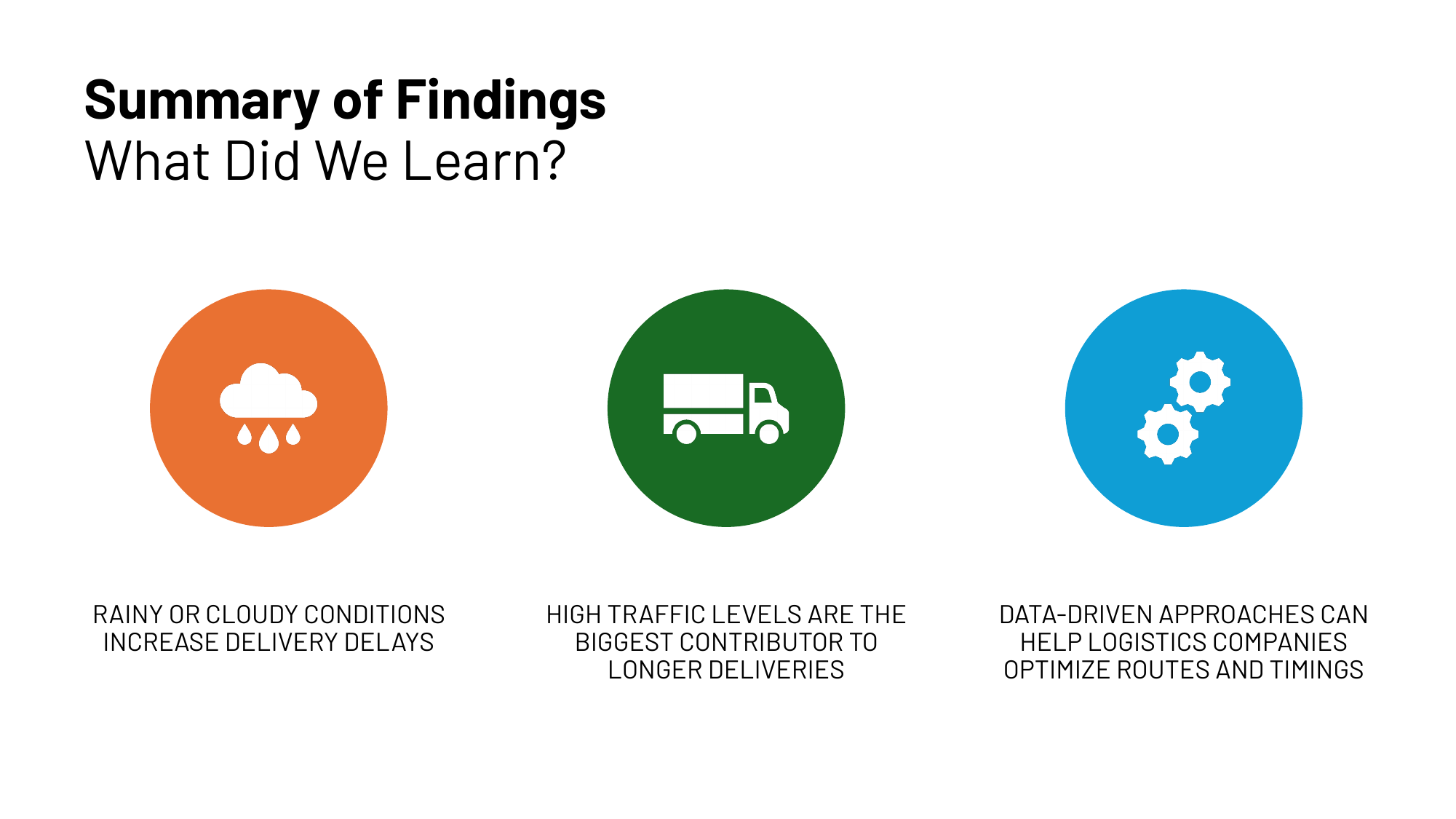

# Summary of Findings What Did We Learn?
Rainy or cloudy conditions increase delivery delays
High traffic levels are the biggest contributor to longer deliveries
Data-driven approaches can help logistics companies optimize routes and timings